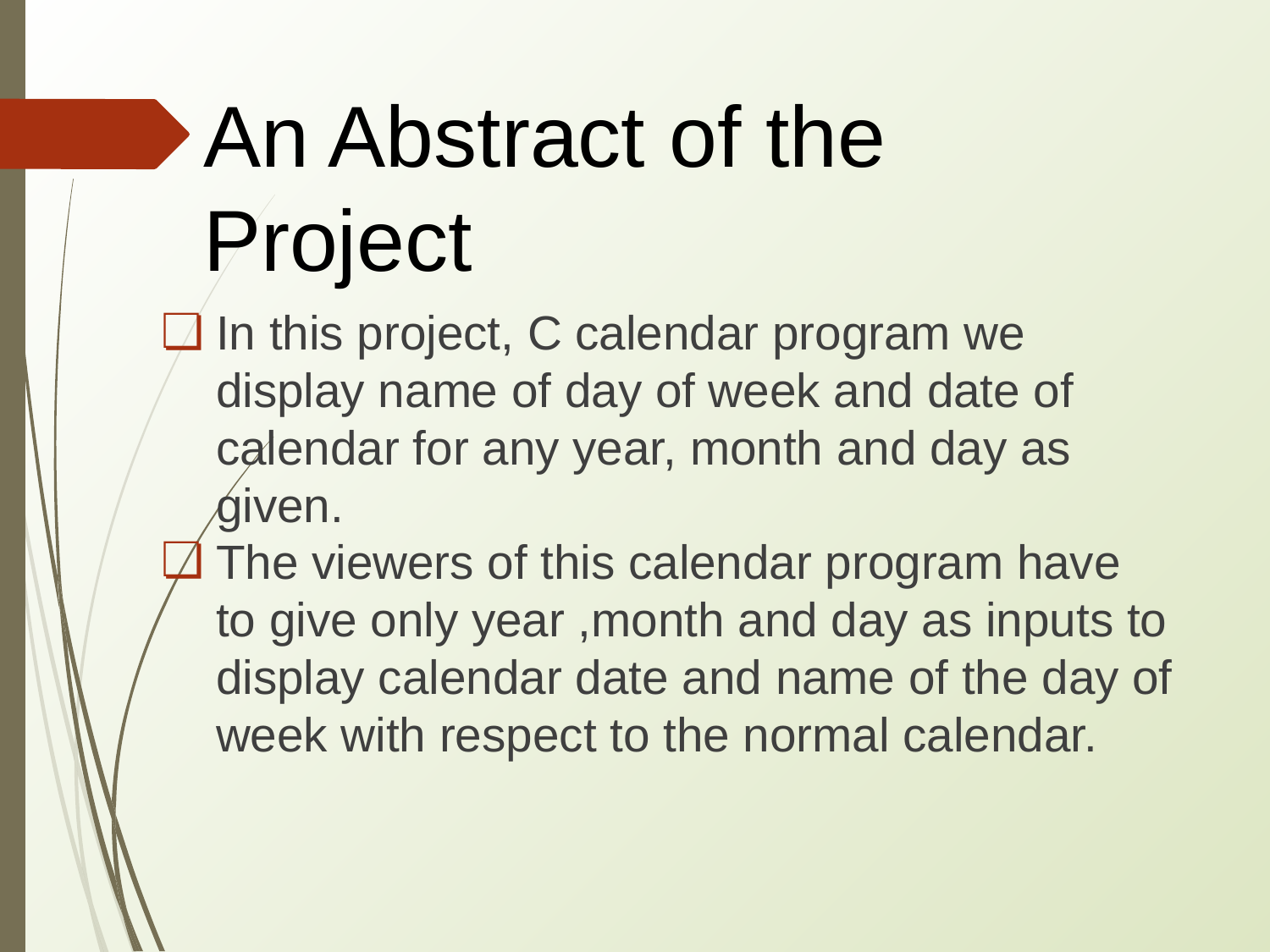

# An Abstract of the Project
In this project, C calendar program we display name of day of week and date of calendar for any year, month and day as given.
The viewers of this calendar program have to give only year ,month and day as inputs to display calendar date and name of the day of week with respect to the normal calendar.